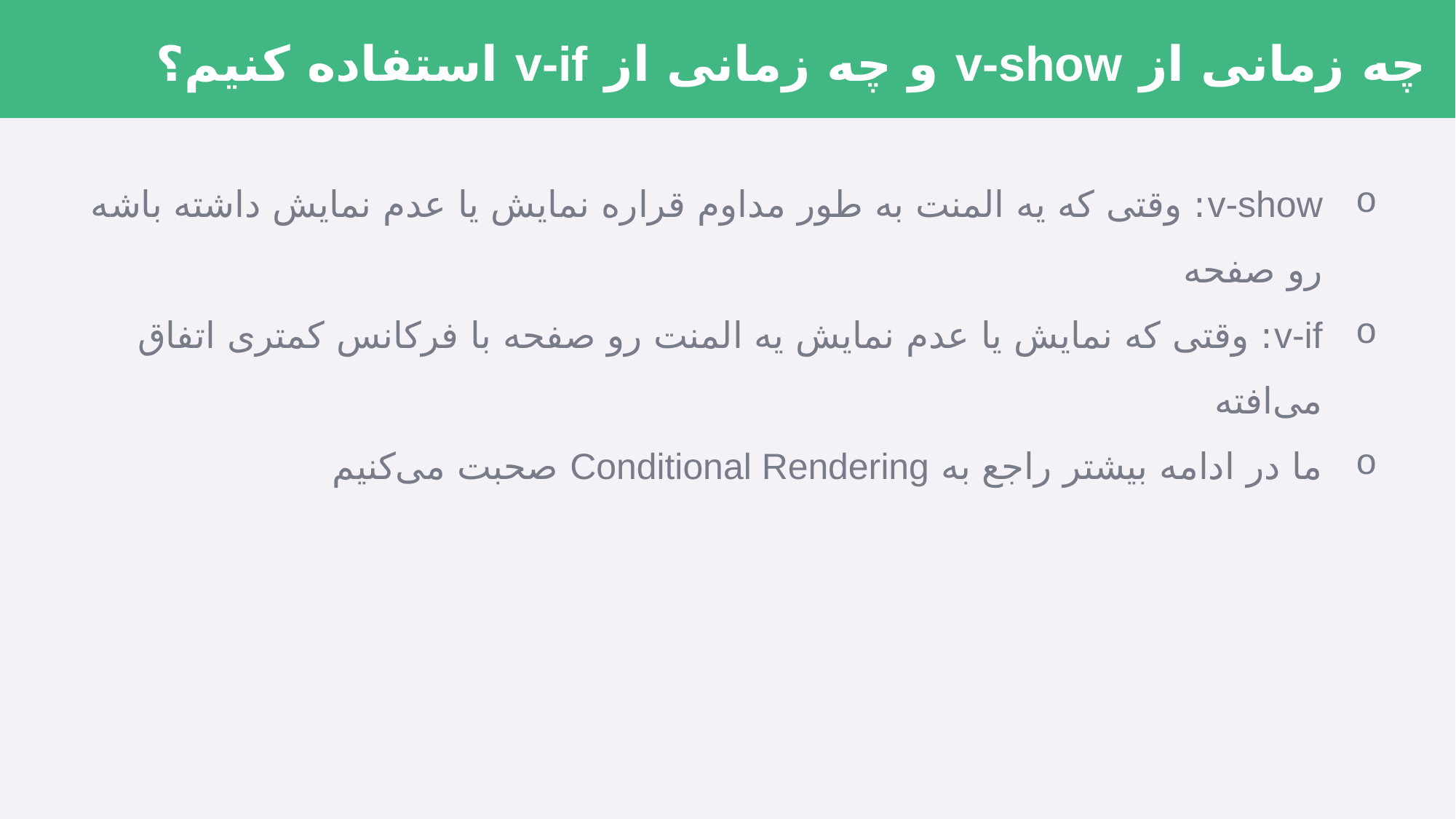

چه زمانی از v-show و چه زمانی از v-if استفاده کنیم؟
v-show: وقتی که یه المنت به طور مداوم قراره نمایش یا عدم نمایش داشته باشه رو صفحه
v-if: وقتی که نمایش یا عدم نمایش یه المنت رو صفحه با فرکانس کمتری اتفاق می‌افته
ما در ادامه بیشتر راجع به Conditional Rendering صحبت می‌کنیم